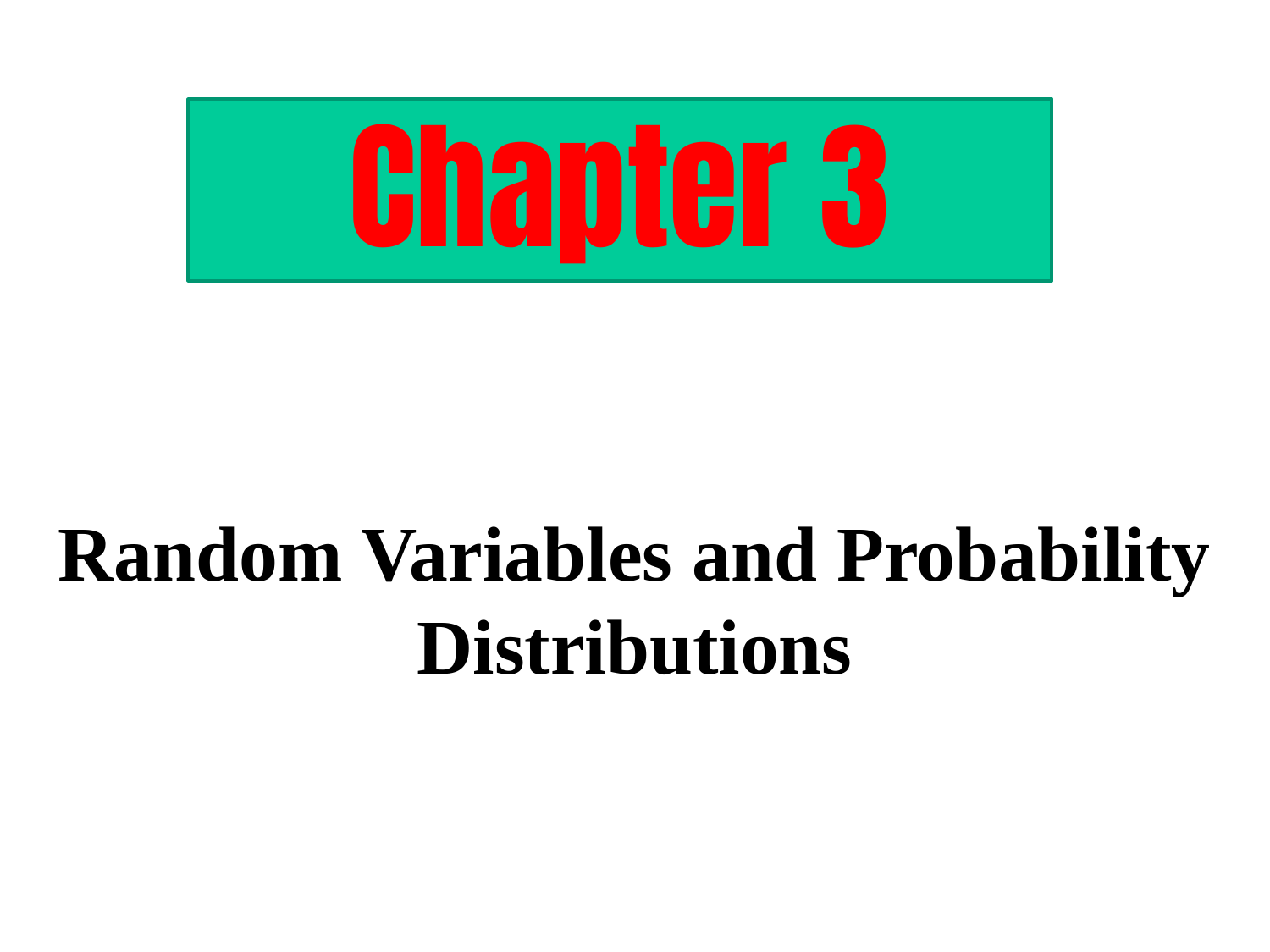

Chapter 3
# Random Variables and Probability Distributions